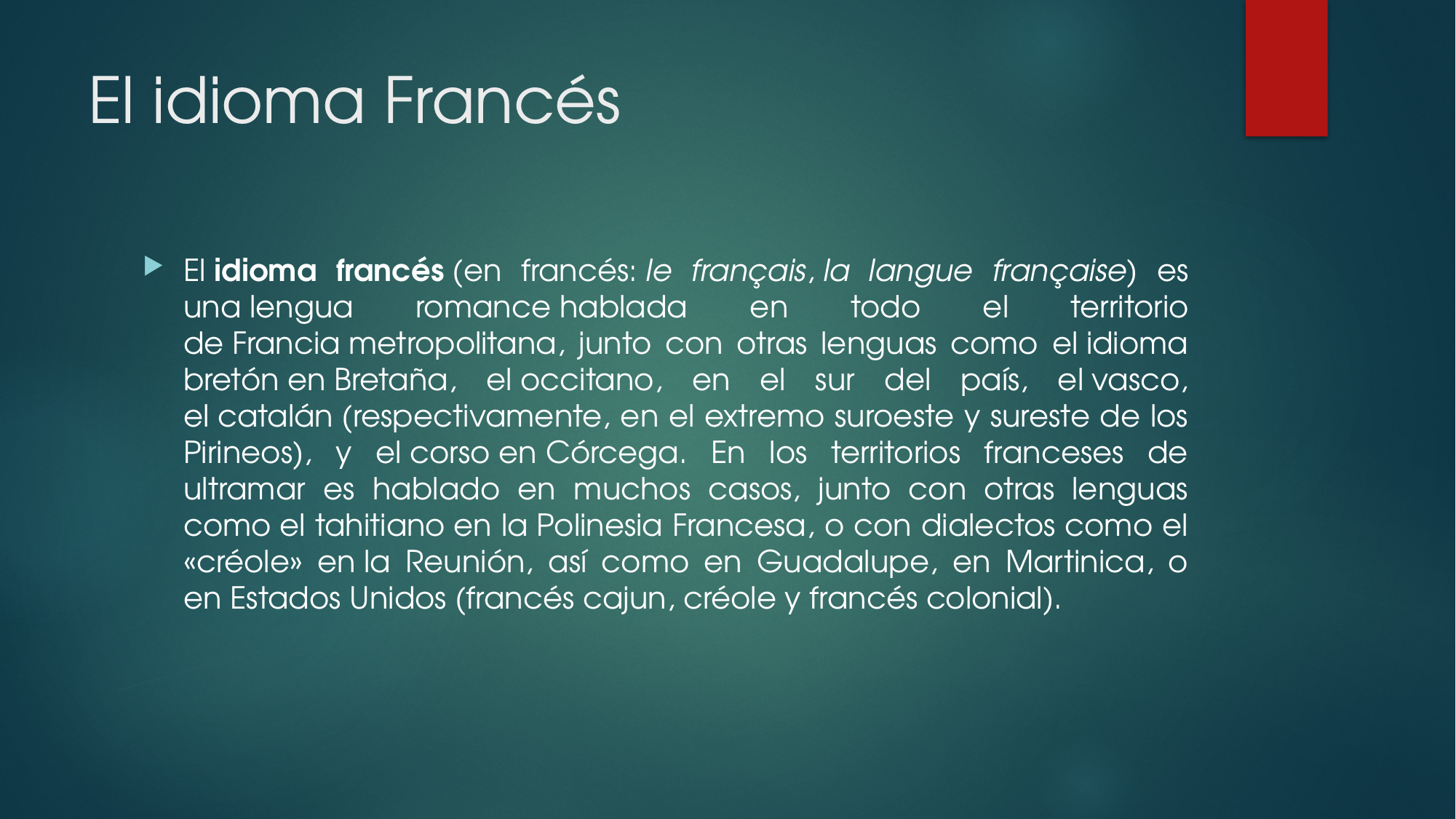

# El idioma Francés
El idioma francés (en francés: le français, la langue française) es una lengua romance hablada en todo el territorio de Francia metropolitana, junto con otras lenguas como el idioma bretón en Bretaña, el occitano, en el sur del país, el vasco, el catalán (respectivamente, en el extremo suroeste y sureste de los Pirineos), y el corso en Córcega. En los territorios franceses de ultramar es hablado en muchos casos, junto con otras lenguas como el tahitiano en la Polinesia Francesa, o con dialectos como el «créole» en la Reunión, así como en Guadalupe, en Martinica, o en Estados Unidos (francés cajun, créole y francés colonial).